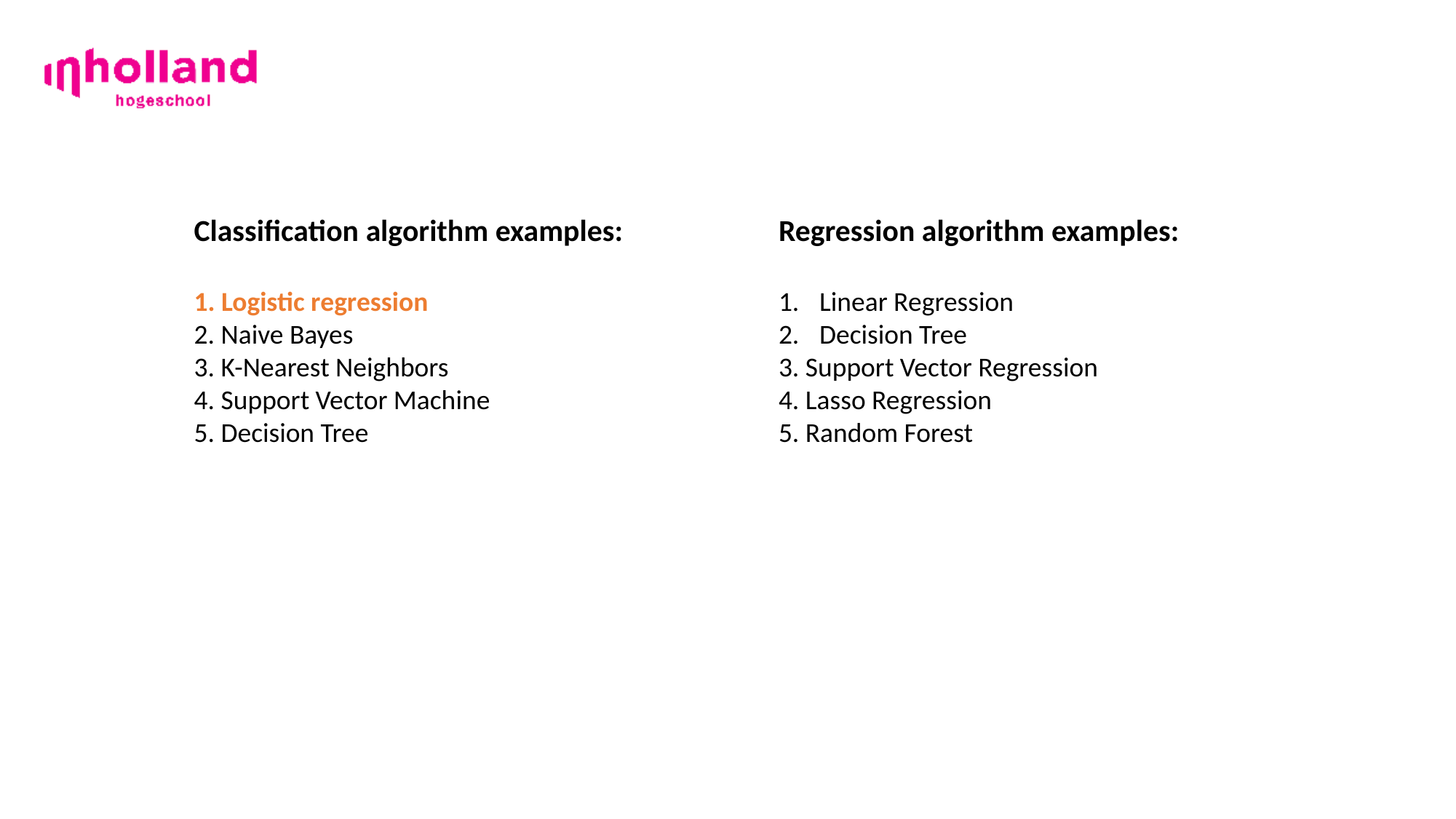

Regression algorithm examples:

Linear Regression
Decision Tree
3. Support Vector Regression
4. Lasso Regression
5. Random Forest
Classification algorithm examples:

1. Logistic regression
2. Naive Bayes
3. K-Nearest Neighbors
4. Support Vector Machine
5. Decision Tree